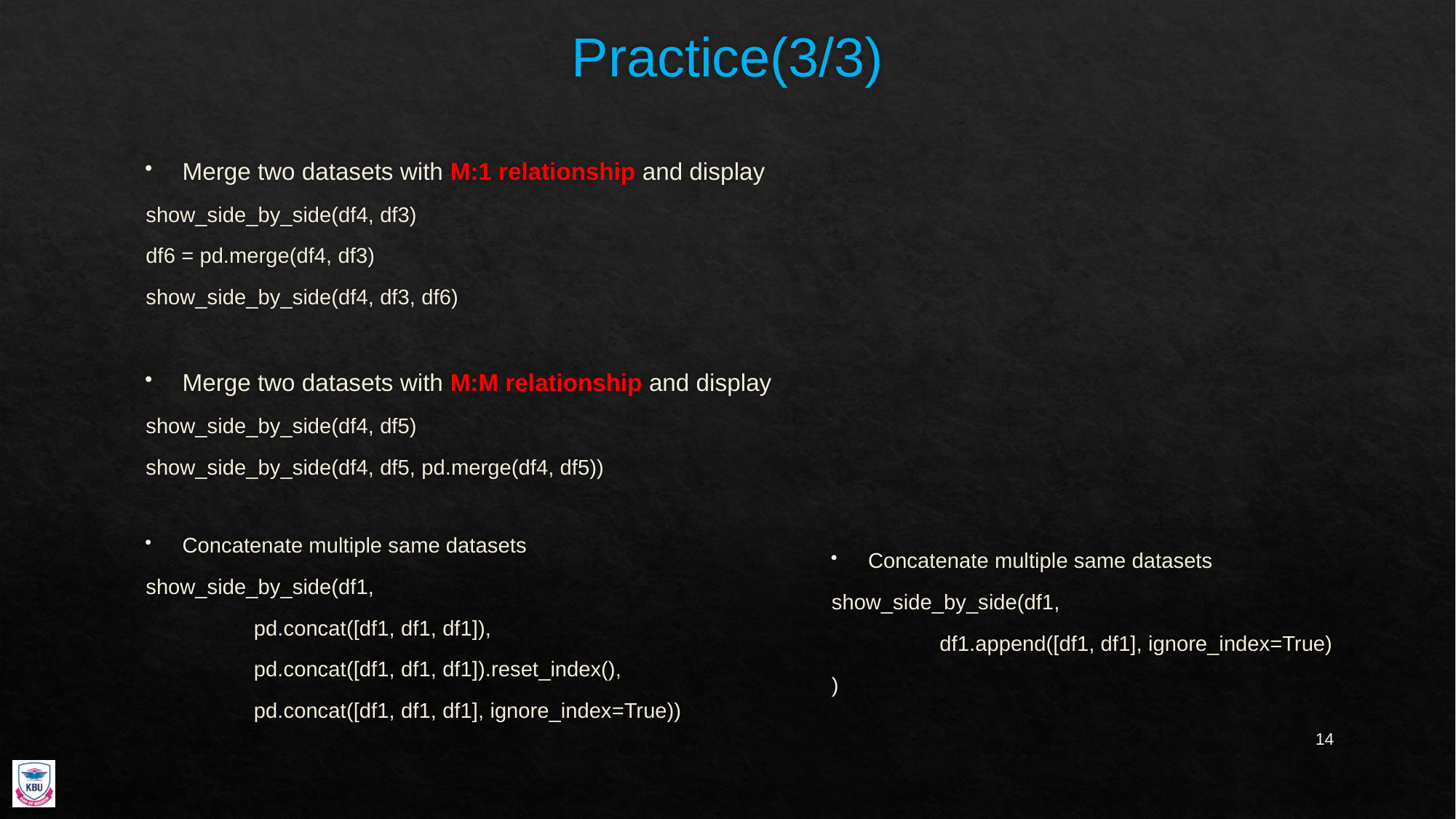

# Practice(3/3)
Merge two datasets with M:1 relationship and display
show_side_by_side(df4, df3)
df6 = pd.merge(df4, df3)
show_side_by_side(df4, df3, df6)

Merge two datasets with M:M relationship and display
show_side_by_side(df4, df5)
show_side_by_side(df4, df5, pd.merge(df4, df5))

Concatenate multiple same datasets
show_side_by_side(df1,
                  pd.concat([df1, df1, df1]),
                  pd.concat([df1, df1, df1]).reset_index(),
                  pd.concat([df1, df1, df1], ignore_index=True))

Concatenate multiple same datasets
show_side_by_side(df1,
                  df1.append([df1, df1], ignore_index=True)
)

14